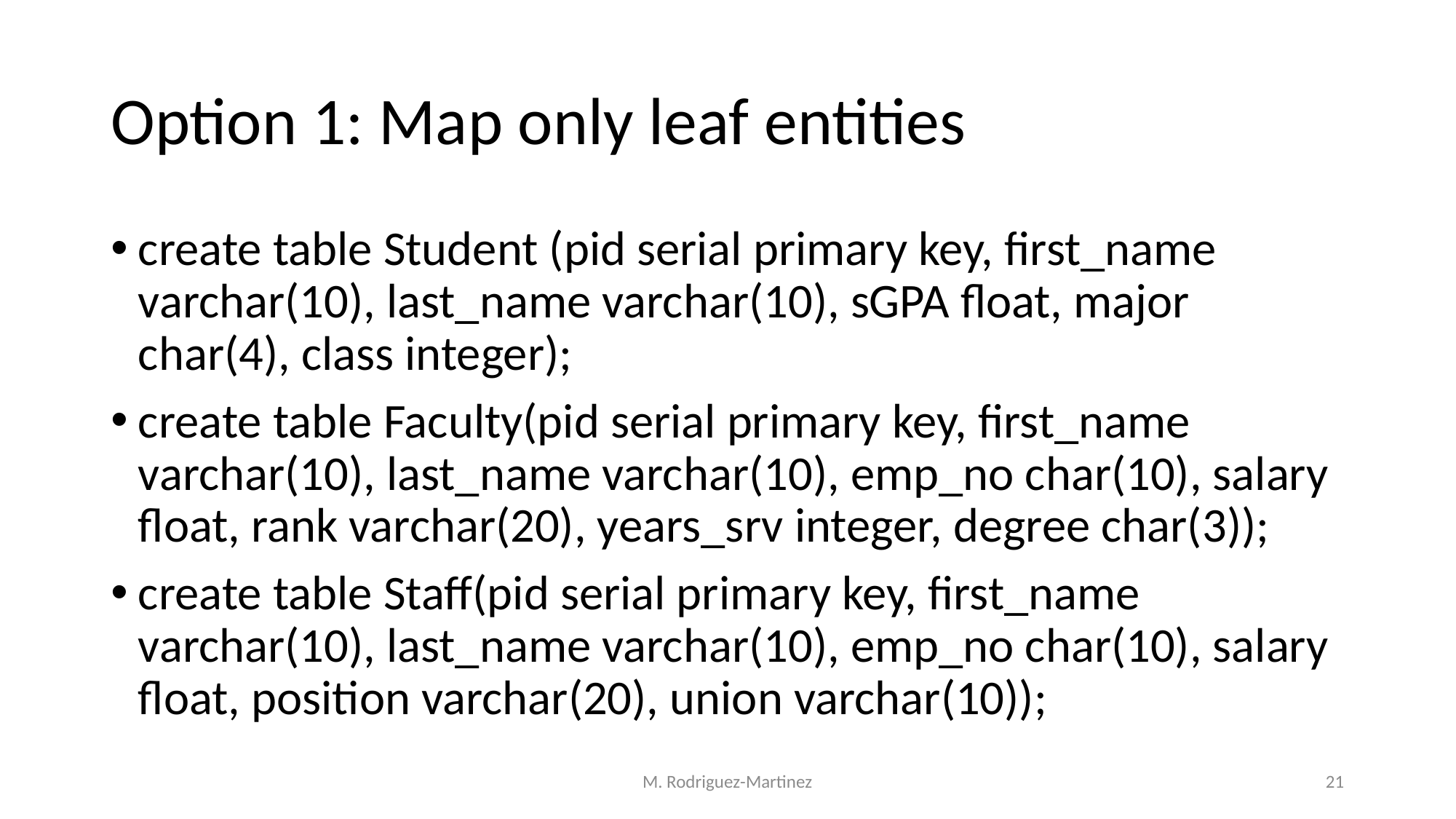

# Option 1: Map only leaf entities
create table Student (pid serial primary key, first_name      varchar(10), last_name varchar(10), sGPA float, major char(4), class integer);
create table Faculty(pid serial primary key, first_name varchar(10), last_name varchar(10), emp_no char(10), salary float, rank varchar(20), years_srv integer, degree char(3));
create table Staff(pid serial primary key, first_name varchar(10), last_name varchar(10), emp_no char(10), salary float, position varchar(20), union varchar(10));
M. Rodriguez-Martinez
21